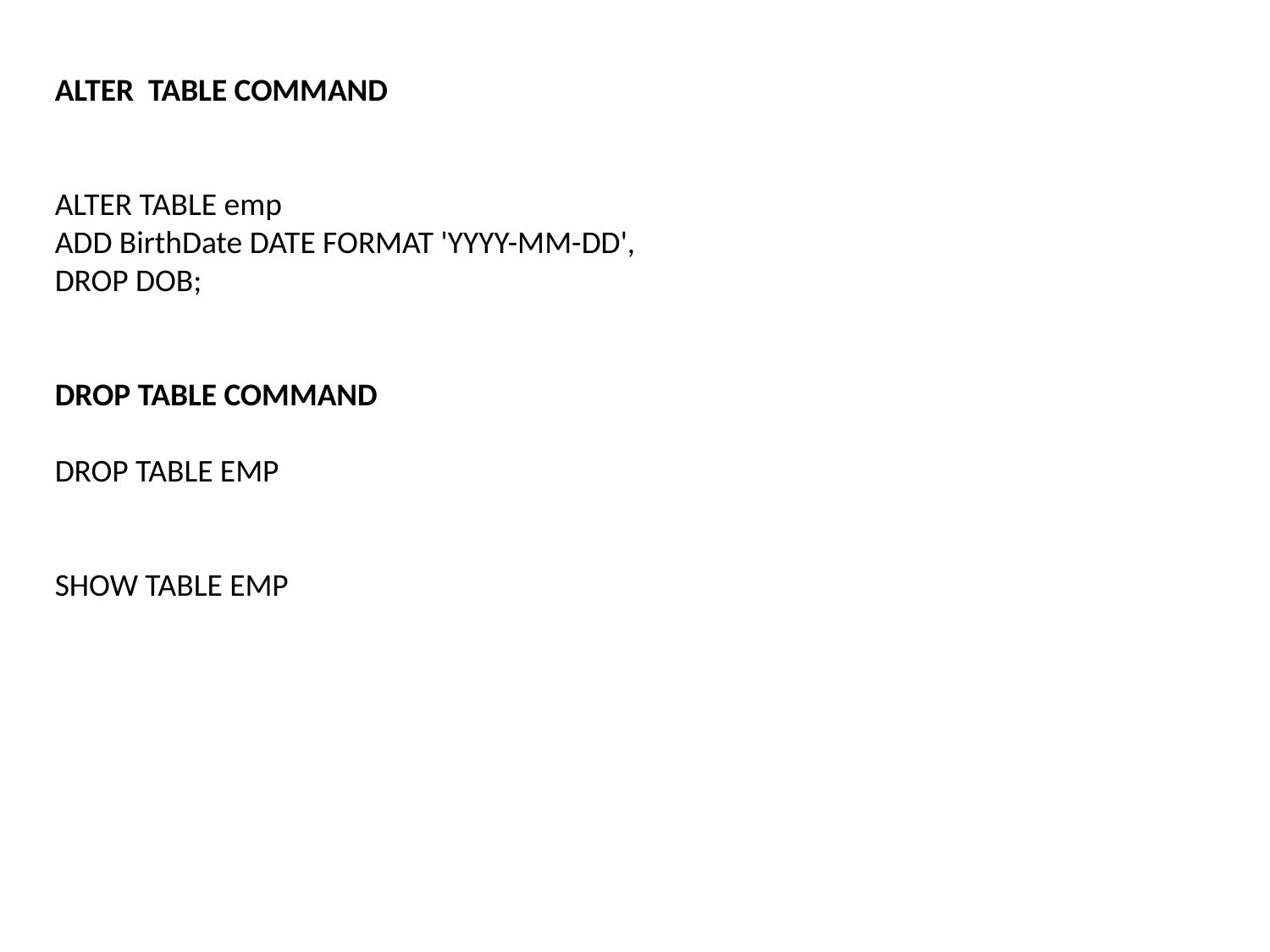

ALTER  TABLE COMMAND

ALTER TABLE emp
ADD BirthDate DATE FORMAT 'YYYY-MM-DD',
DROP DOB;

DROP TABLE COMMAND

DROP TABLE EMP

SHOW TABLE EMP